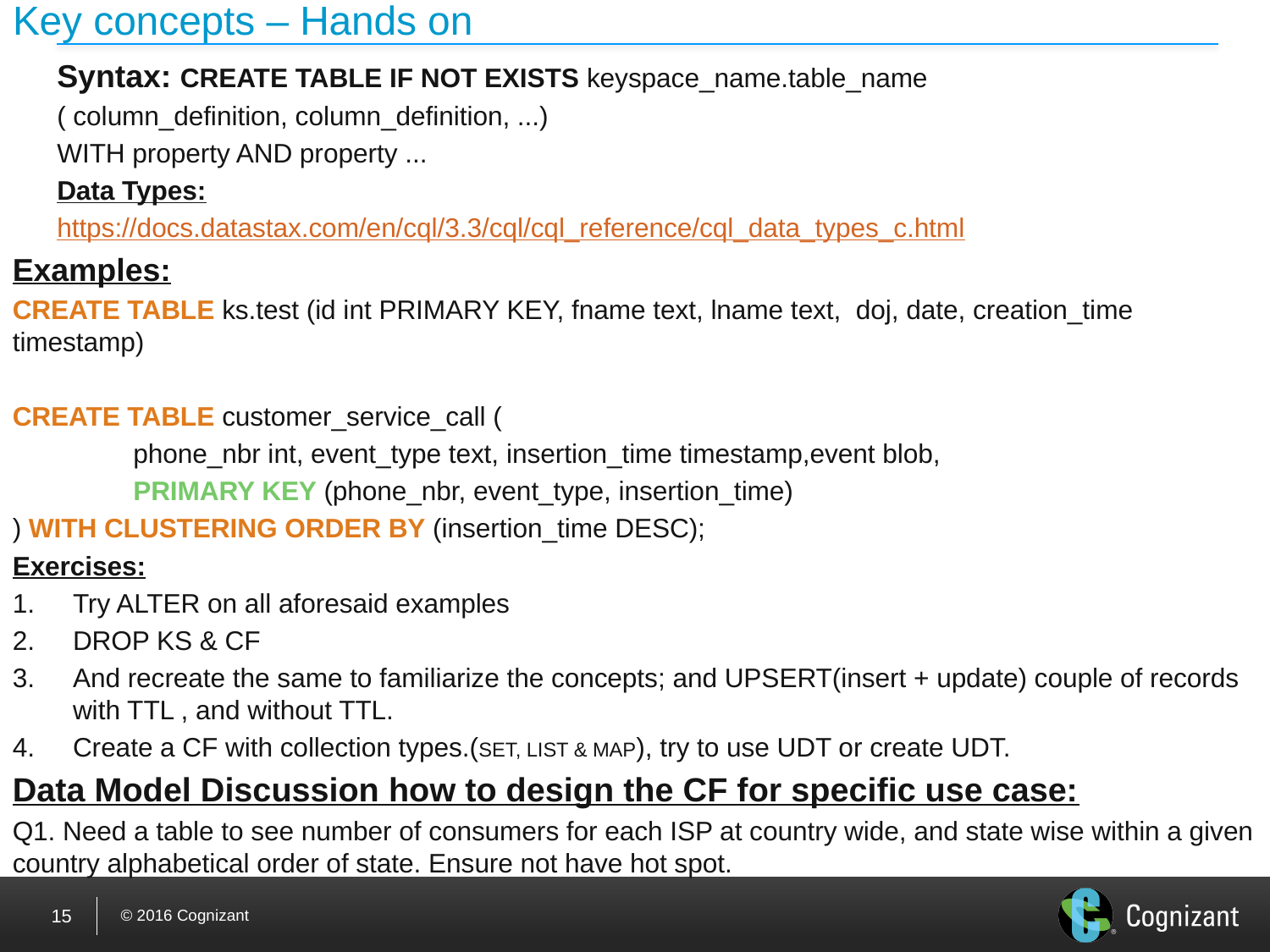

# Key concepts – Hands on
Syntax: CREATE TABLE IF NOT EXISTS keyspace_name.table_name
( column_definition, column_definition, ...)
WITH property AND property ...
Data Types:
https://docs.datastax.com/en/cql/3.3/cql/cql_reference/cql_data_types_c.html
Examples:
CREATE TABLE ks.test (id int PRIMARY KEY, fname text, lname text,  doj, date, creation_time timestamp)

CREATE TABLE customer_service_call (
	phone_nbr int, event_type text, insertion_time timestamp,event blob,
  	PRIMARY KEY (phone_nbr, event_type, insertion_time)
) WITH CLUSTERING ORDER BY (insertion_time DESC);
Exercises:
Try ALTER on all aforesaid examples
DROP KS & CF
And recreate the same to familiarize the concepts; and UPSERT(insert + update) couple of records with TTL , and without TTL.
Create a CF with collection types.(SET, LIST & MAP), try to use UDT or create UDT.
Data Model Discussion how to design the CF for specific use case:
Q1. Need a table to see number of consumers for each ISP at country wide, and state wise within a given country alphabetical order of state. Ensure not have hot spot.

15